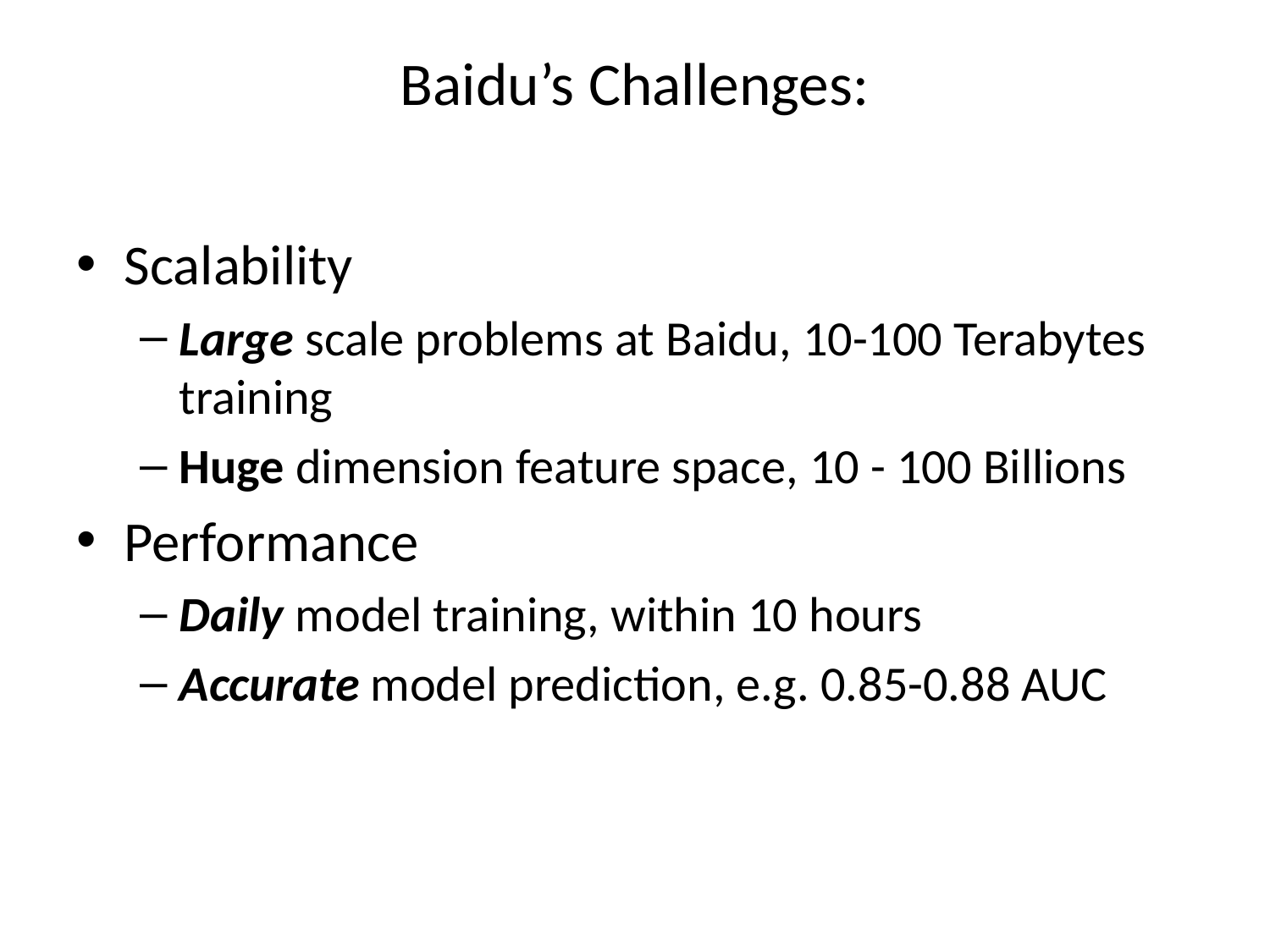

# Baidu’s Challenges:
Scalability
Large scale problems at Baidu, 10-100 Terabytes training
Huge dimension feature space, 10 - 100 Billions
Performance
Daily model training, within 10 hours
Accurate model prediction, e.g. 0.85-0.88 AUC